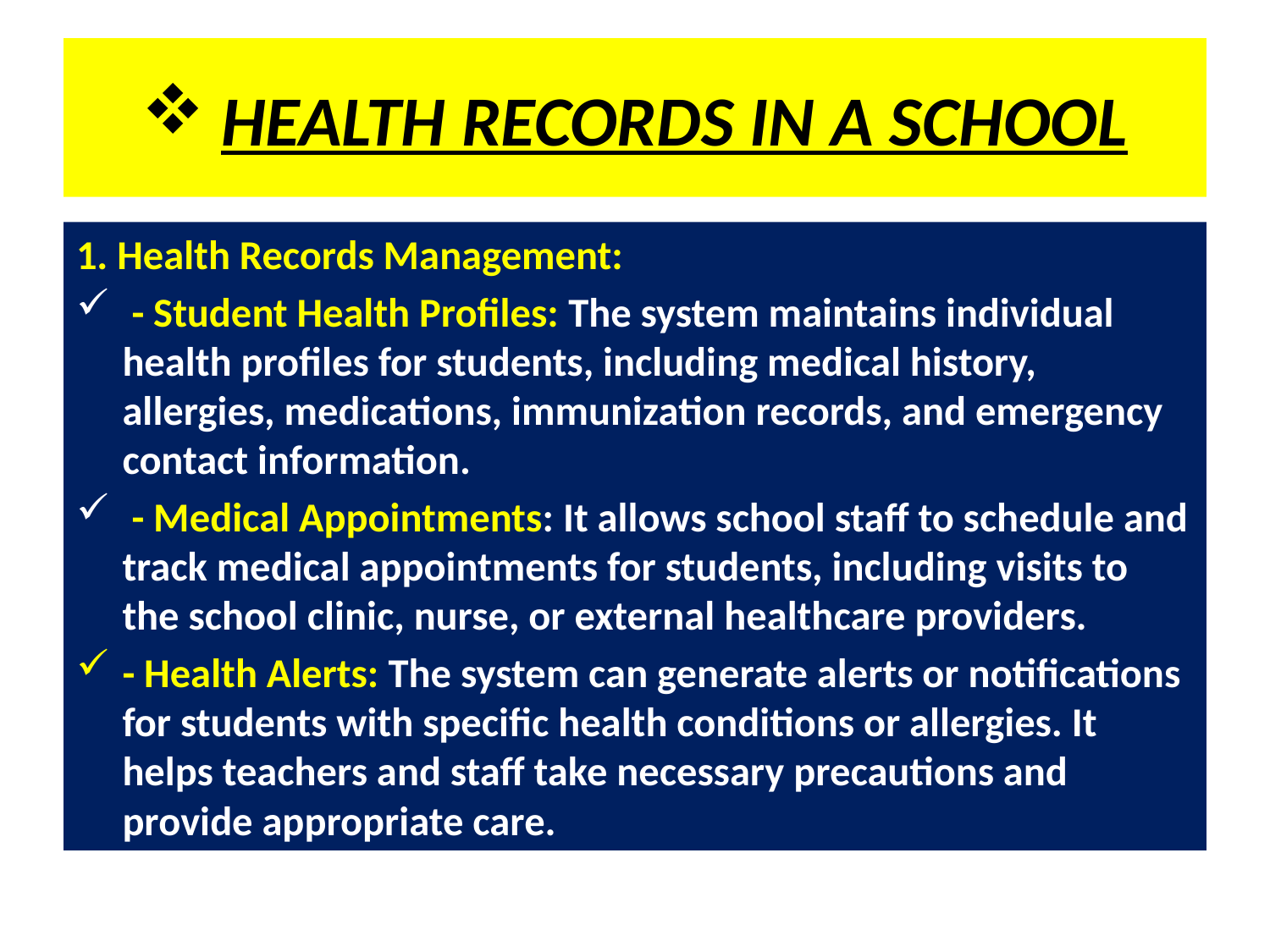

# HEALTH RECORDS IN A SCHOOL
1. Health Records Management:
 - Student Health Profiles: The system maintains individual health profiles for students, including medical history, allergies, medications, immunization records, and emergency contact information.
 - Medical Appointments: It allows school staff to schedule and track medical appointments for students, including visits to the school clinic, nurse, or external healthcare providers.
- Health Alerts: The system can generate alerts or notifications for students with specific health conditions or allergies. It helps teachers and staff take necessary precautions and provide appropriate care.